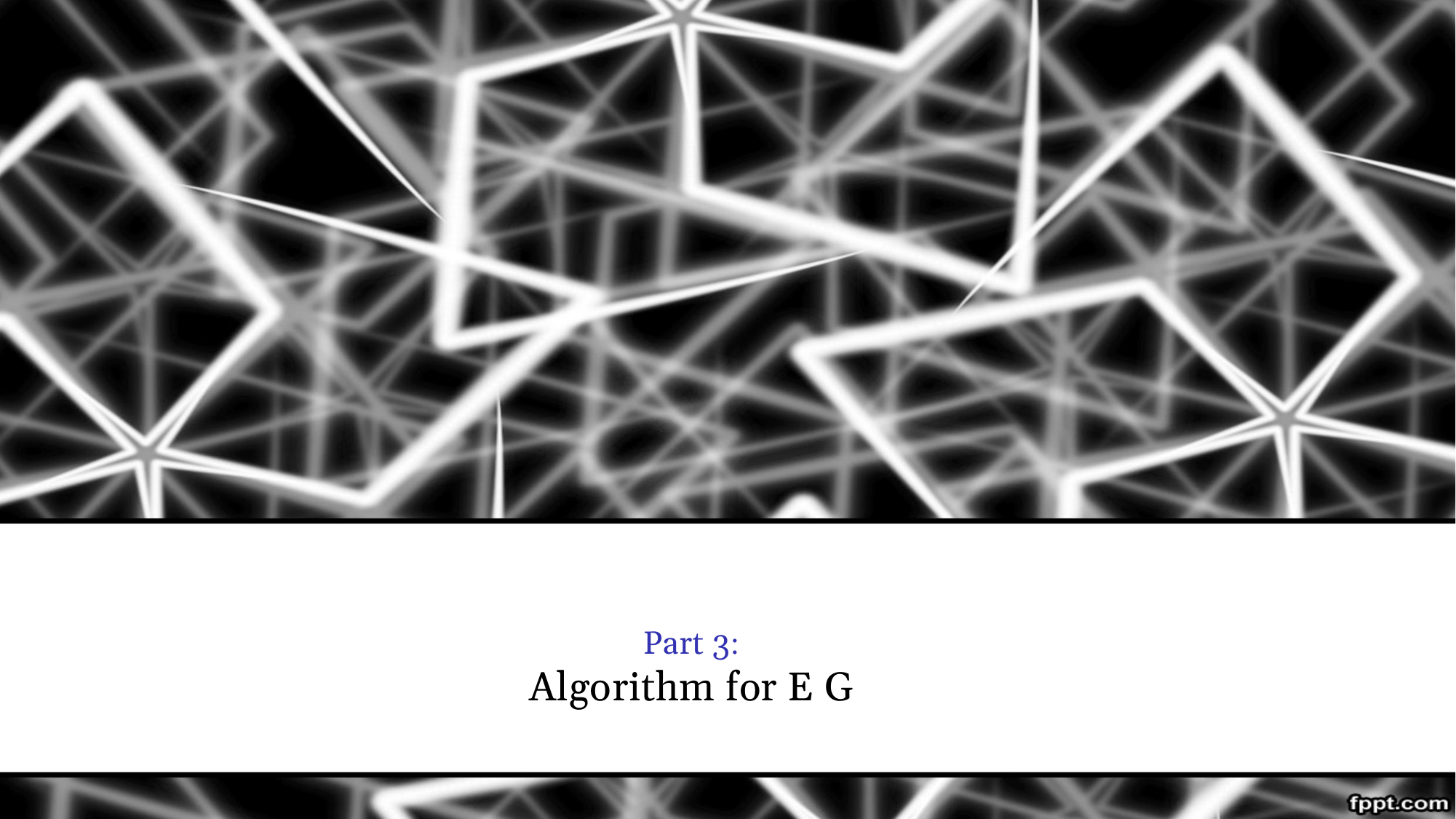

# Part 3: Algorithm for E G